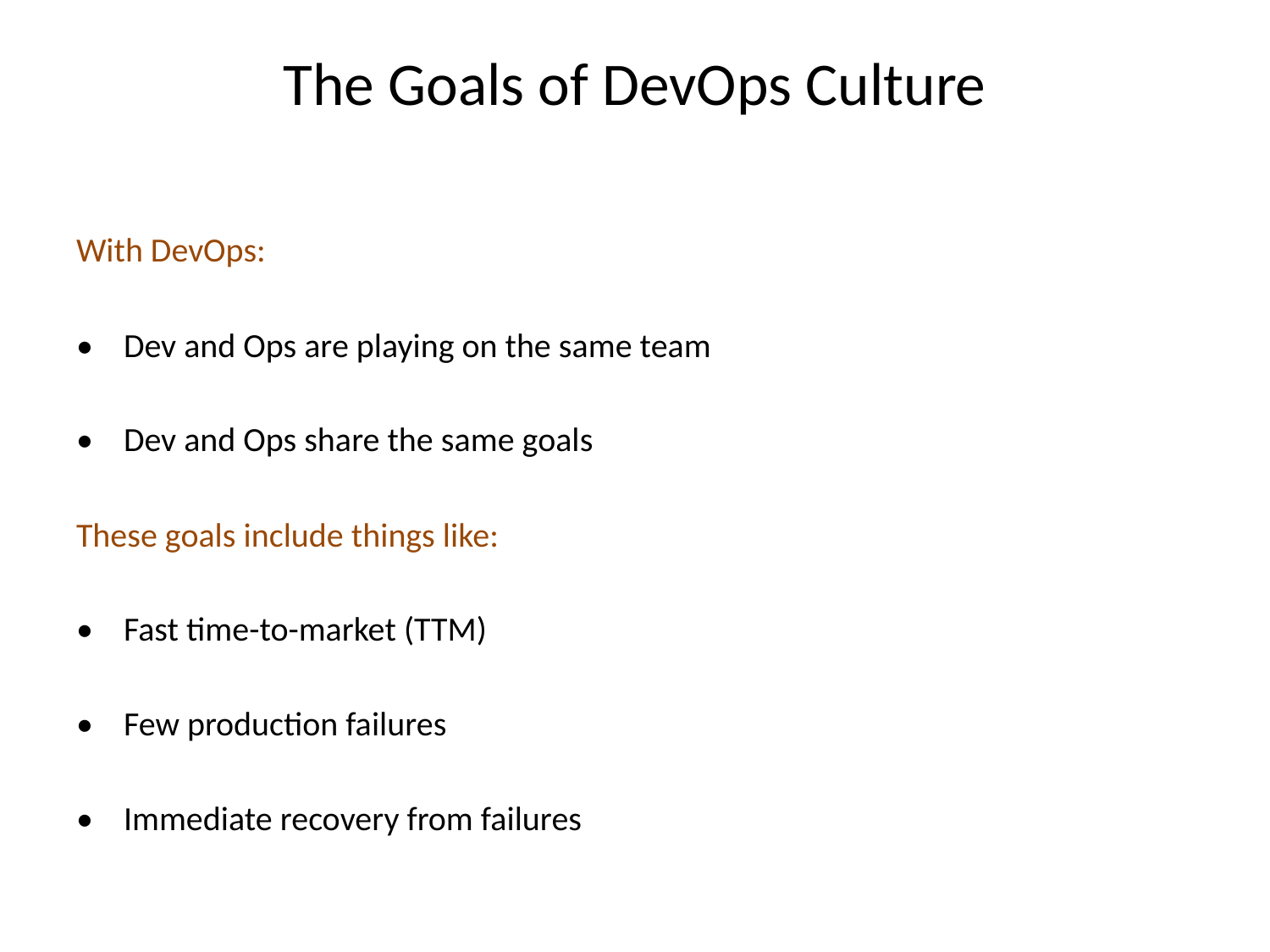

# The Goals of DevOps Culture
With DevOps:

•    Dev and Ops are playing on the same team

•    Dev and Ops share the same goals

These goals include things like:

•    Fast time-to-market (TTM)

•    Few production failures

•    Immediate recovery from failures